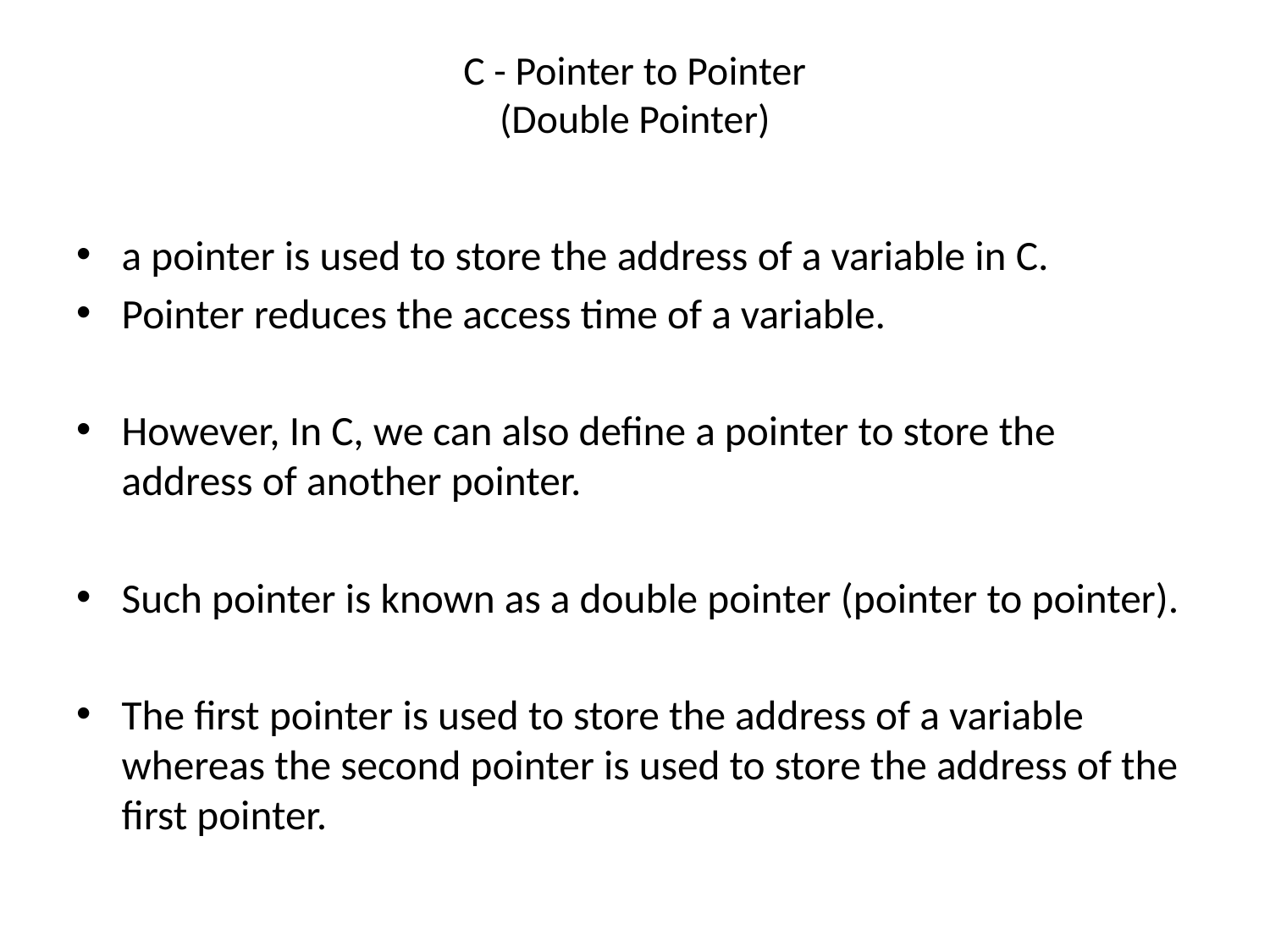

# C - Pointer to Pointer (Double Pointer)
a pointer is used to store the address of a variable in C.
Pointer reduces the access time of a variable.

However, In C, we can also define a pointer to store the address of another pointer.

Such pointer is known as a double pointer (pointer to pointer).

The first pointer is used to store the address of a variable whereas the second pointer is used to store the address of the first pointer.